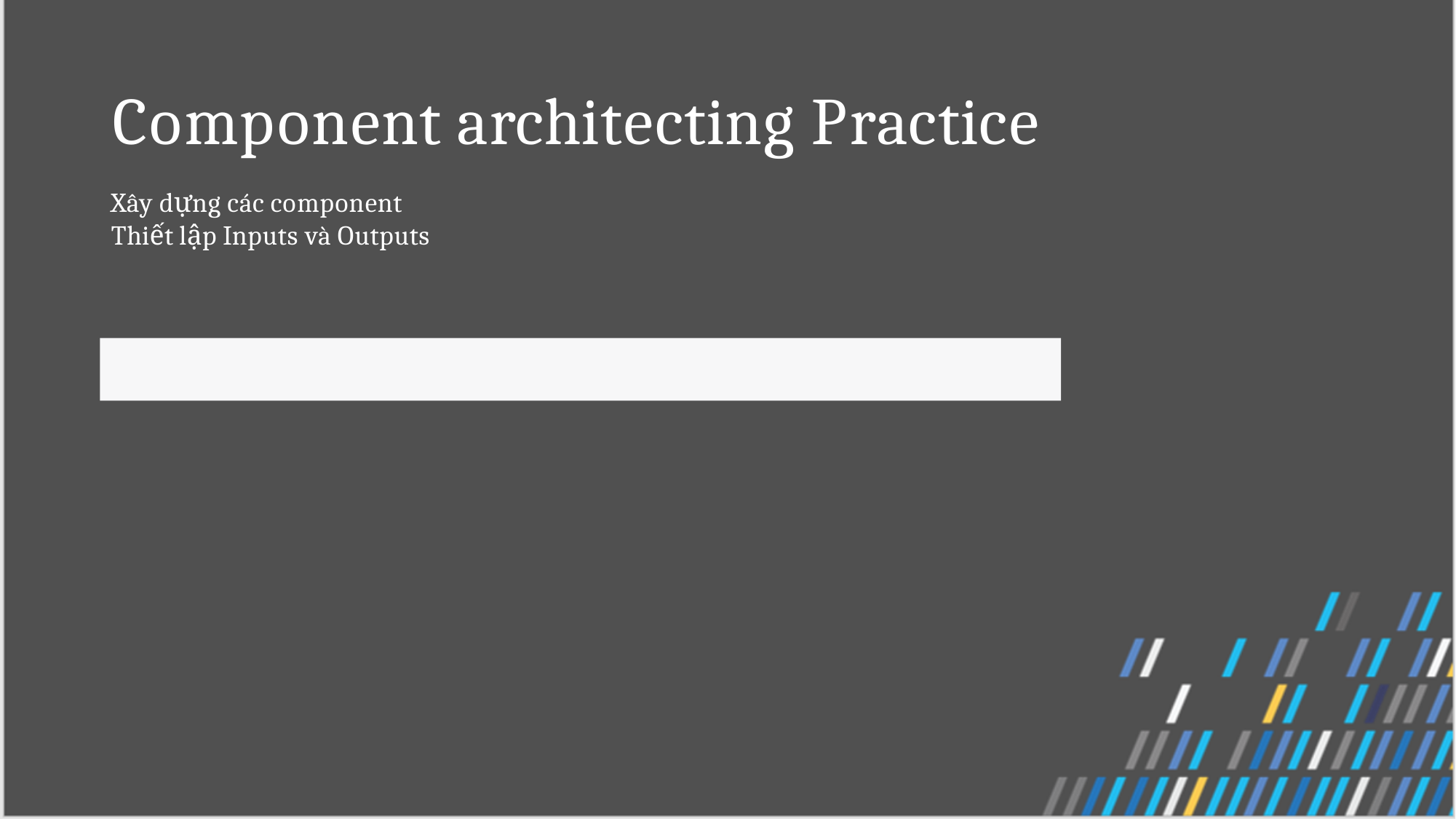

# Component architecting Practice
Xây dựng các component
Thiết lập Inputs và Outputs